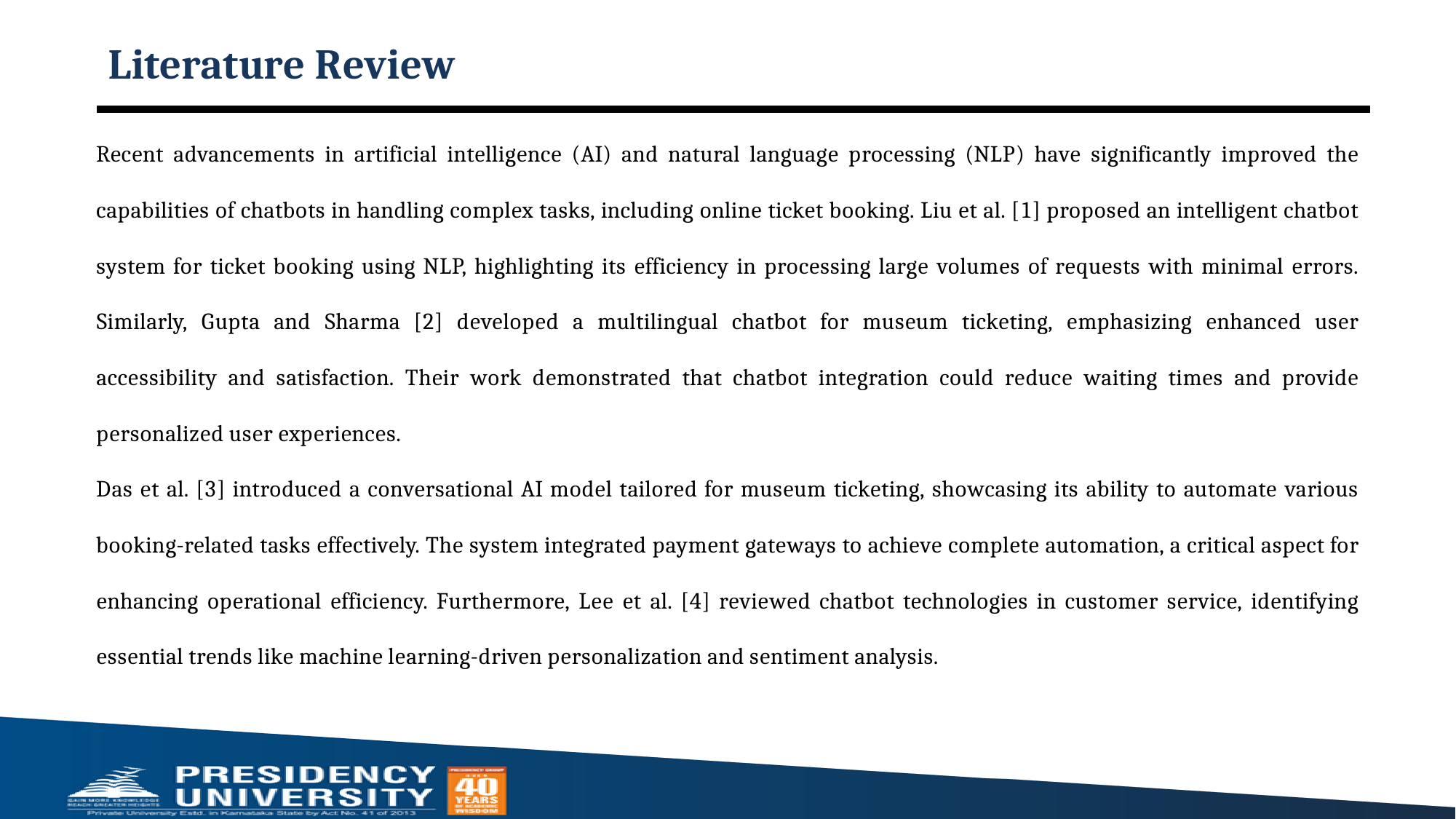

# Literature Review
Recent advancements in artificial intelligence (AI) and natural language processing (NLP) have significantly improved the capabilities of chatbots in handling complex tasks, including online ticket booking. Liu et al. [1] proposed an intelligent chatbot system for ticket booking using NLP, highlighting its efficiency in processing large volumes of requests with minimal errors. Similarly, Gupta and Sharma [2] developed a multilingual chatbot for museum ticketing, emphasizing enhanced user accessibility and satisfaction. Their work demonstrated that chatbot integration could reduce waiting times and provide personalized user experiences.
Das et al. [3] introduced a conversational AI model tailored for museum ticketing, showcasing its ability to automate various booking-related tasks effectively. The system integrated payment gateways to achieve complete automation, a critical aspect for enhancing operational efficiency. Furthermore, Lee et al. [4] reviewed chatbot technologies in customer service, identifying essential trends like machine learning-driven personalization and sentiment analysis.